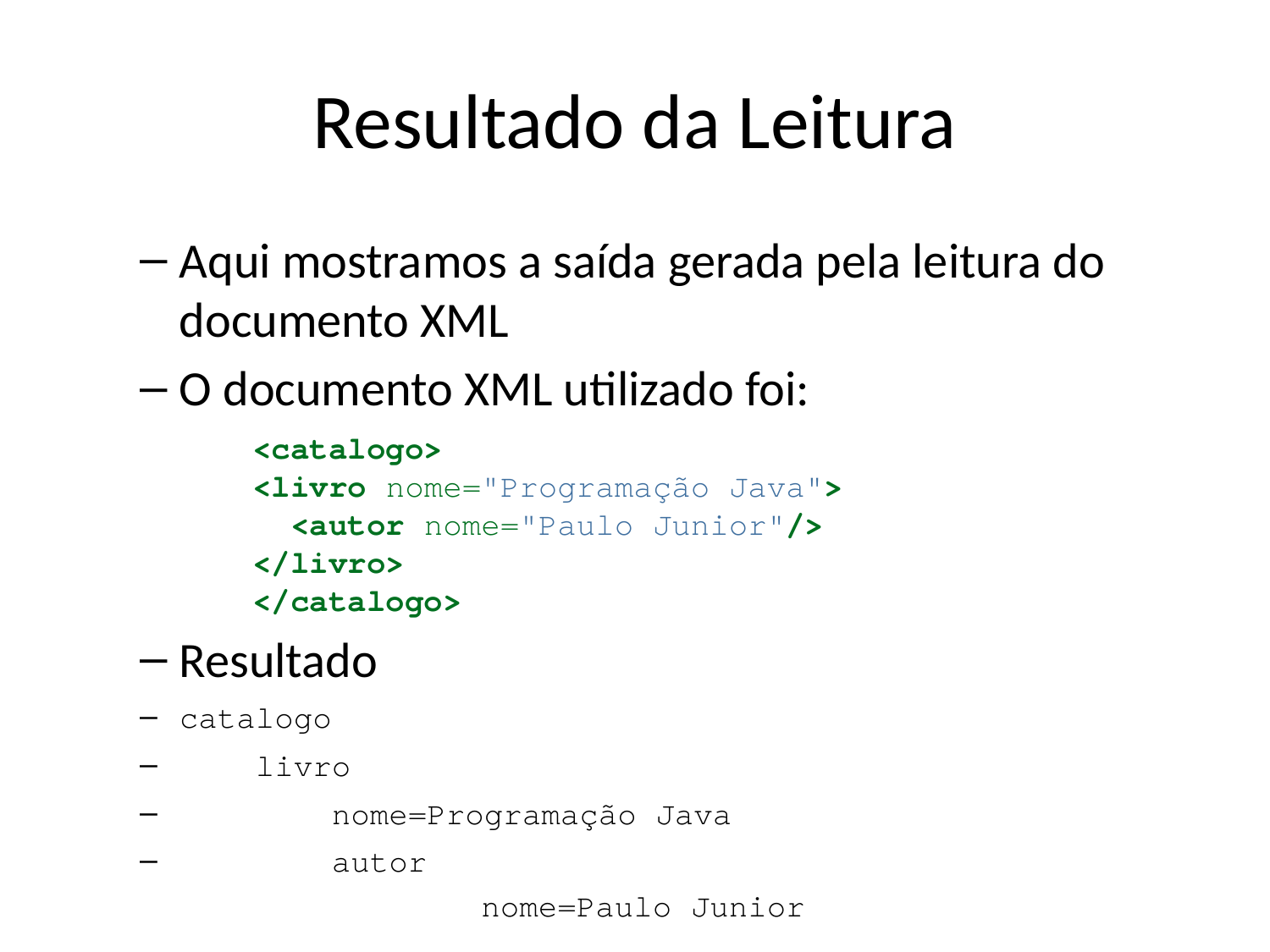

# Resultado da Leitura
Aqui mostramos a saída gerada pela leitura do documento XML
O documento XML utilizado foi:
<catalogo>
<livro nome="Programação Java">
  <autor nome="Paulo Junior"/>
</livro>
</catalogo>
Resultado
catalogo
    livro
        nome=Programação Java
        autor
            nome=Paulo Junior